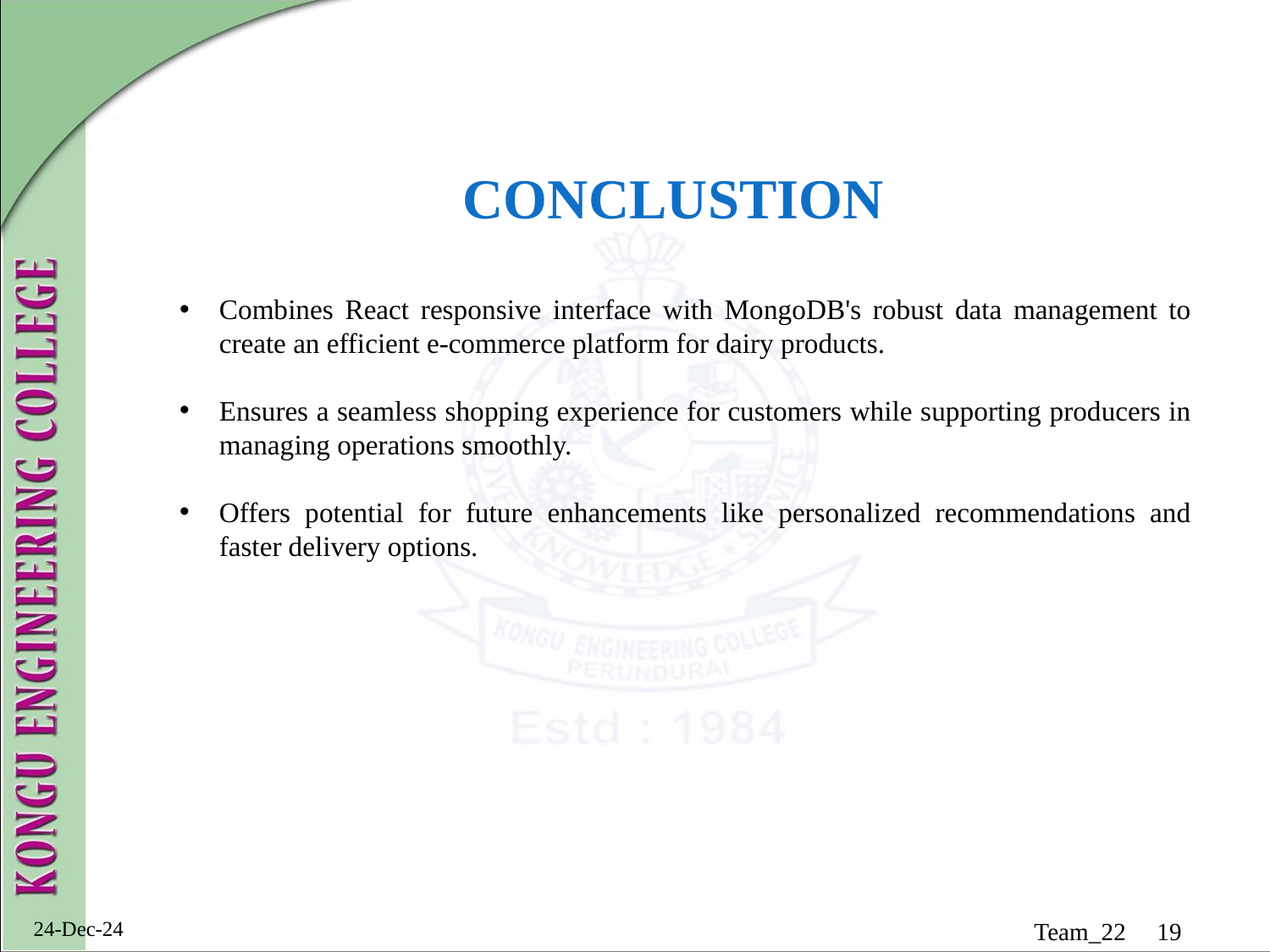

CONCLUSTION
Combines React responsive interface with MongoDB's robust data management to create an efficient e-commerce platform for dairy products.

Ensures a seamless shopping experience for customers while supporting producers in managing operations smoothly.

Offers potential for future enhancements like personalized recommendations and faster delivery options.
24-Dec-24
Team_22     19